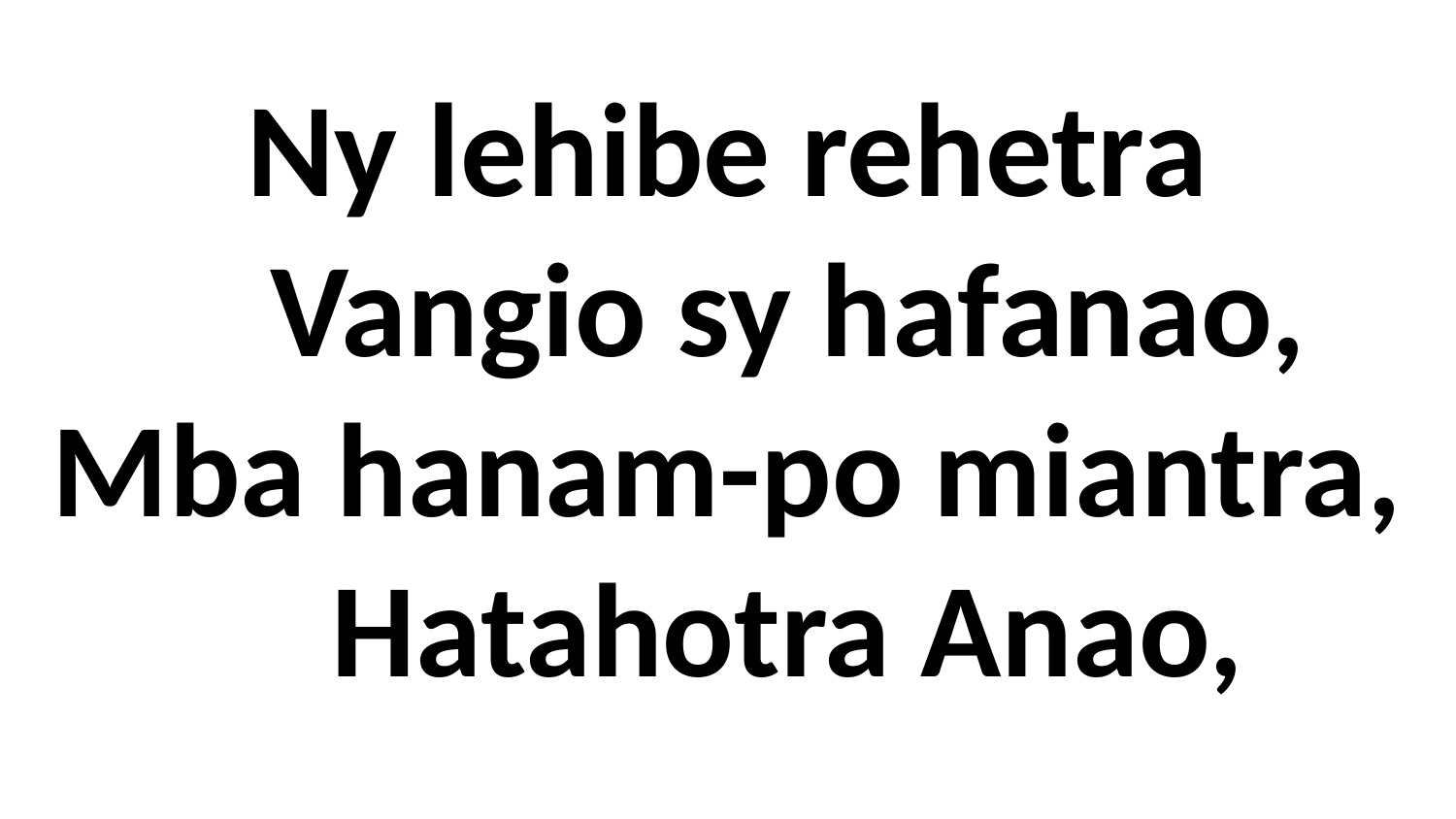

# Ny lehibe rehetra Vangio sy hafanao, Mba hanam-po miantra, Hatahotra Anao,